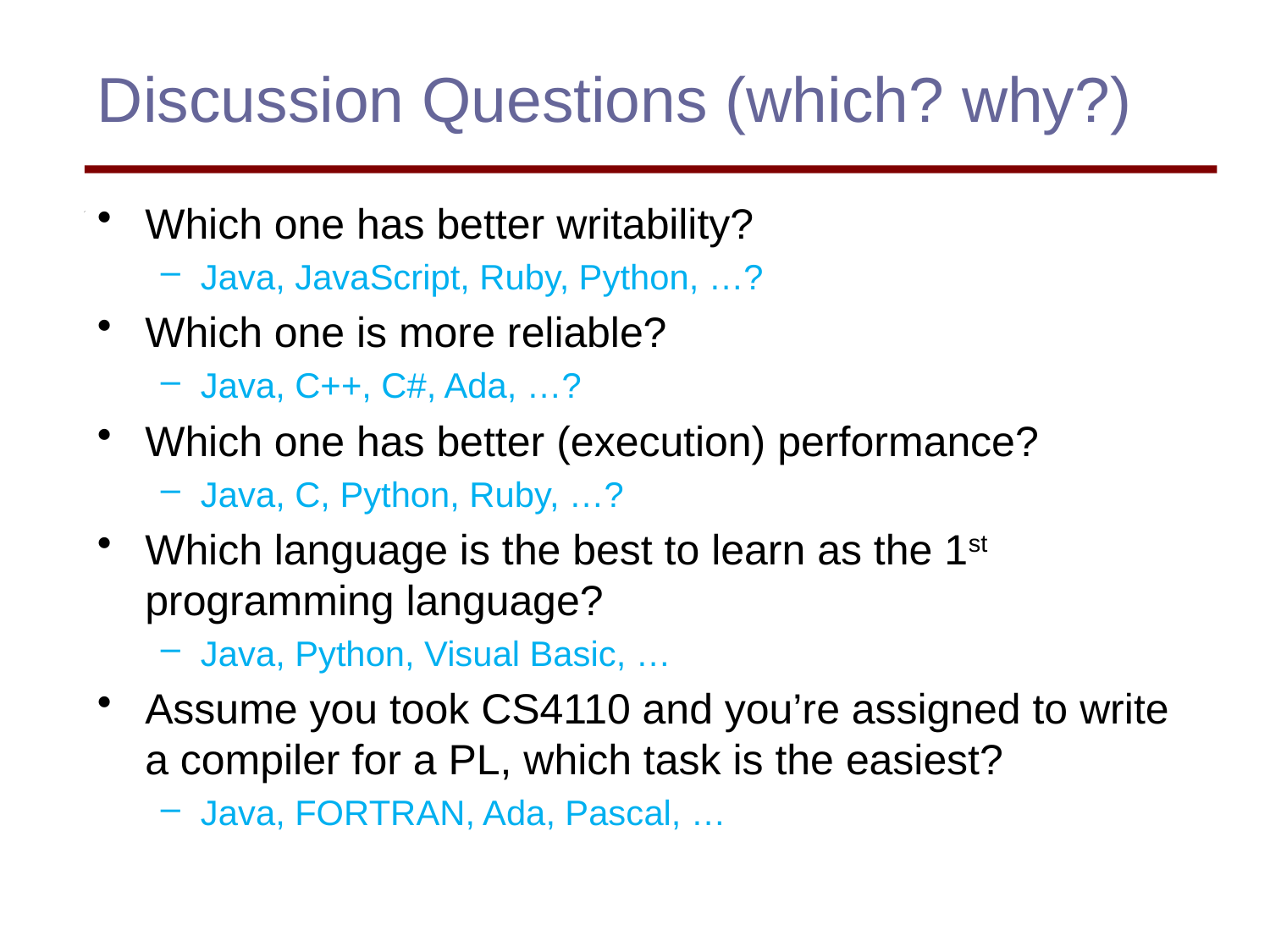

# Discussion Questions (which? why?)
Which one has better writability?
Java, JavaScript, Ruby, Python, …?
Which one is more reliable?
Java, C++, C#, Ada, …?
Which one has better (execution) performance?
Java, C, Python, Ruby, …?
Which language is the best to learn as the 1st programming language?
Java, Python, Visual Basic, …
Assume you took CS4110 and you’re assigned to write a compiler for a PL, which task is the easiest?
Java, FORTRAN, Ada, Pascal, …